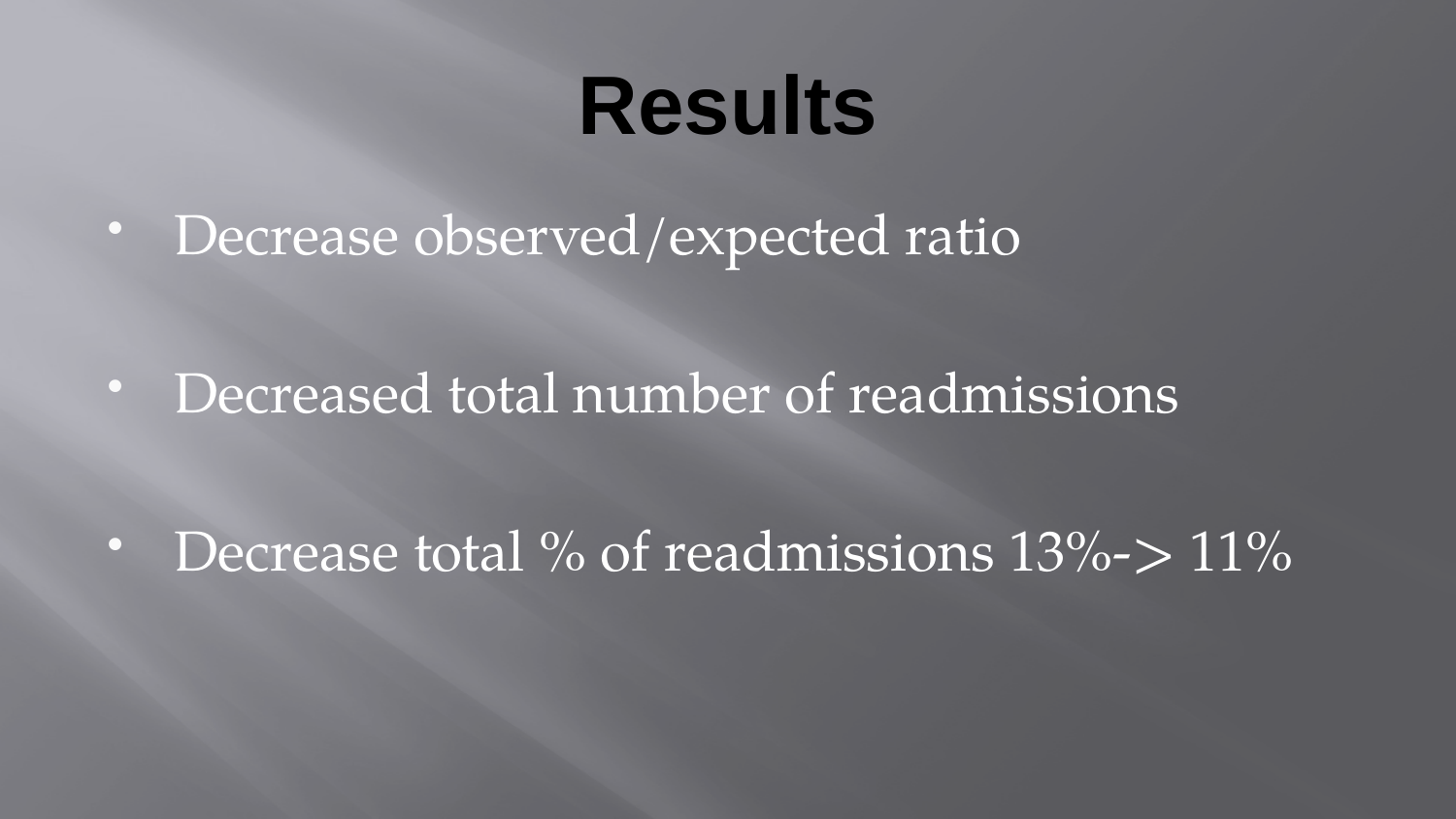

# Results
Decrease observed/expected ratio

Decreased total number of readmissions

Decrease total % of readmissions 13%-> 11%